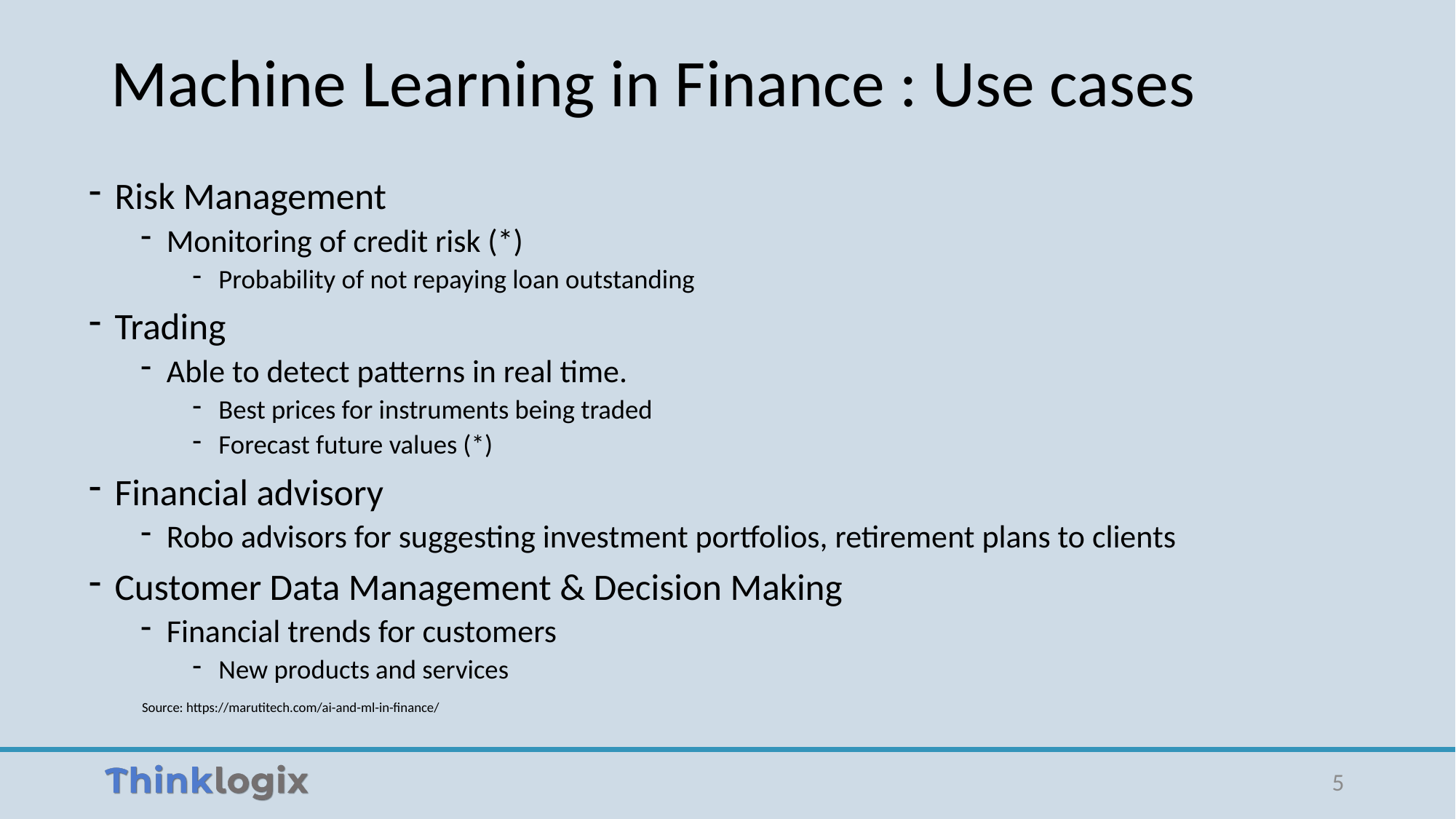

# Machine Learning in Finance : Use cases
Risk Management
Monitoring of credit risk (*)
Probability of not repaying loan outstanding
Trading
Able to detect patterns in real time.
Best prices for instruments being traded
Forecast future values (*)
Financial advisory
Robo advisors for suggesting investment portfolios, retirement plans to clients
Customer Data Management & Decision Making
Financial trends for customers
New products and services
Source: https://marutitech.com/ai-and-ml-in-finance/
5